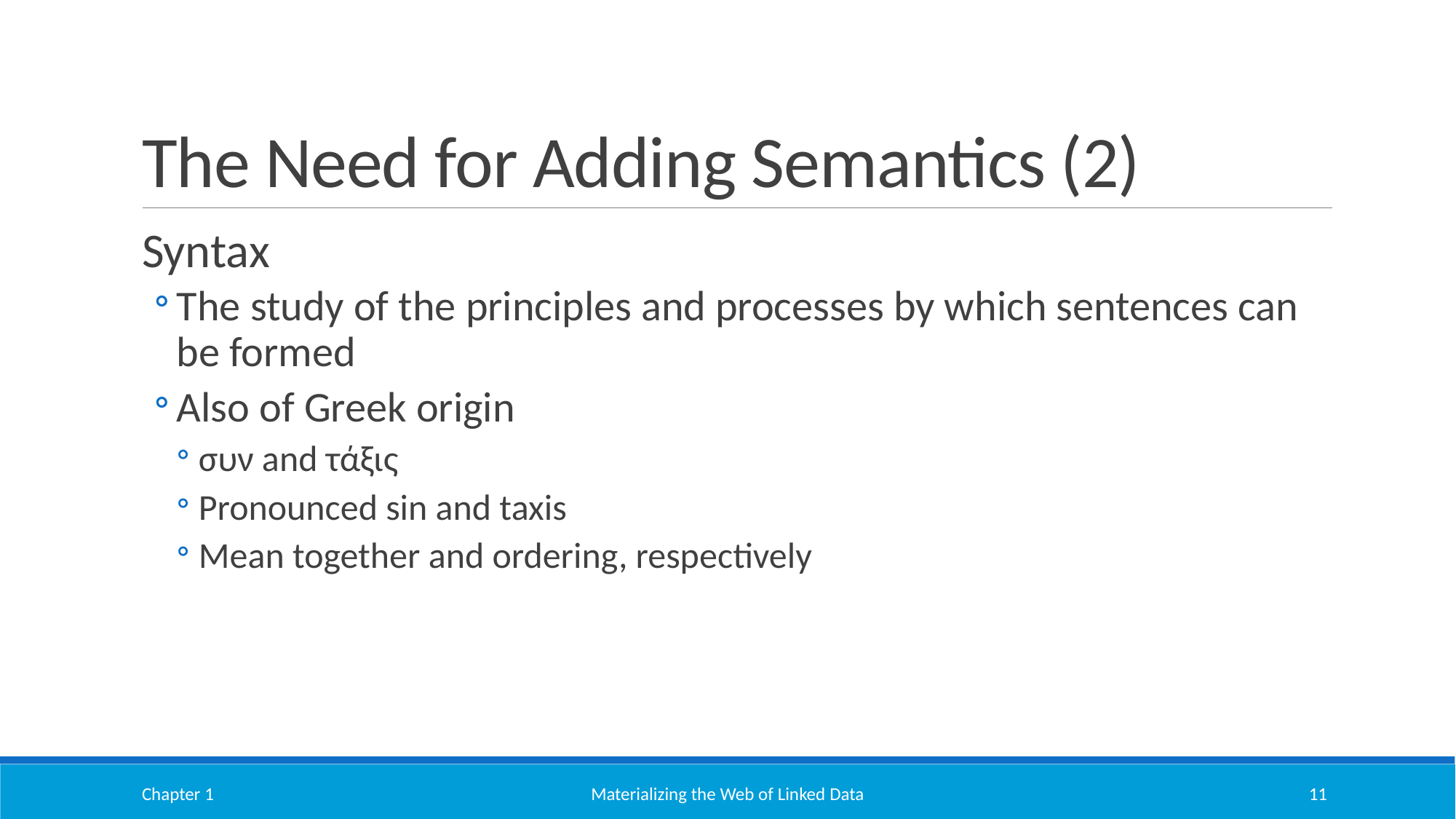

# The Need for Adding Semantics (2)
Syntax
The study of the principles and processes by which sentences can be formed
Also of Greek origin
συν and τάξις
Pronounced sin and taxis
Mean together and ordering, respectively

Chapter 1
Materializing the Web of Linked Data
11